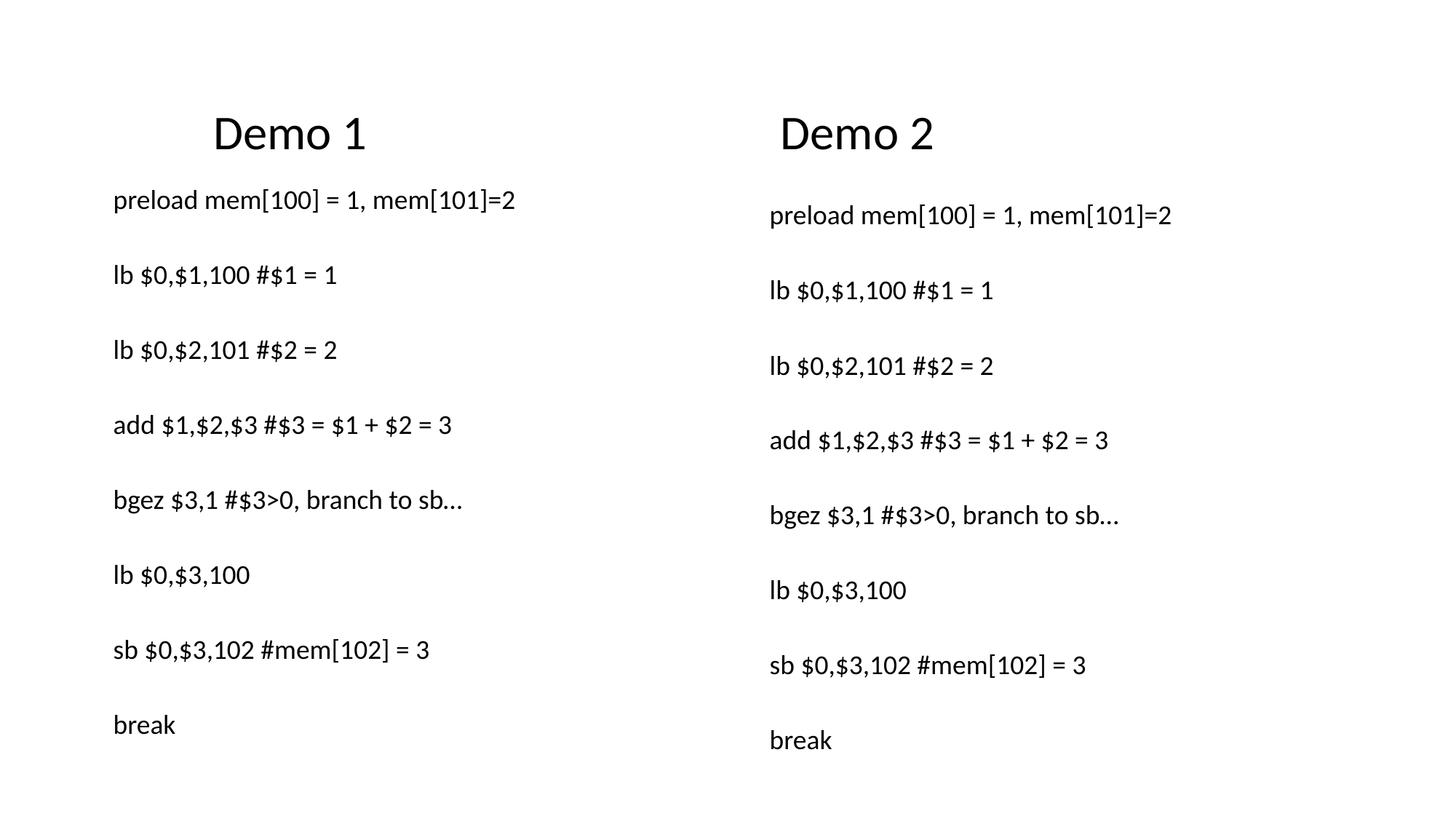

# Demo 1
Demo 2
preload mem[100] = 1, mem[101]=2
lb $0,$1,100 #$1 = 1
lb $0,$2,101 #$2 = 2
add $1,$2,$3 #$3 = $1 + $2 = 3
bgez $3,1 #$3>0, branch to sb…
lb $0,$3,100
sb $0,$3,102 #mem[102] = 3
break

preload mem[100] = 1, mem[101]=2
lb $0,$1,100 #$1 = 1
lb $0,$2,101 #$2 = 2
add $1,$2,$3 #$3 = $1 + $2 = 3
bgez $3,1 #$3>0, branch to sb…
lb $0,$3,100
sb $0,$3,102 #mem[102] = 3
break